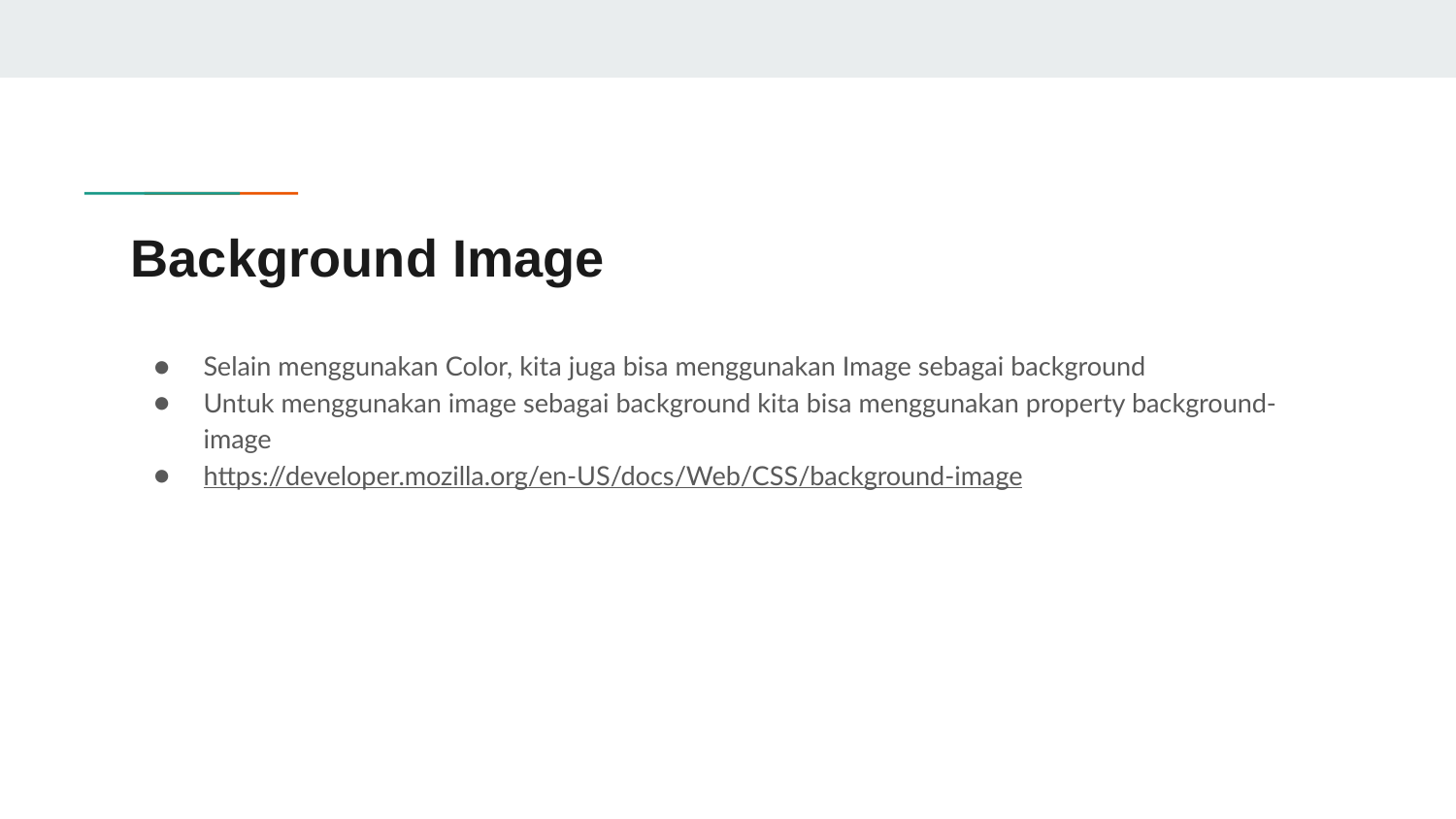

# Background Image
Selain menggunakan Color, kita juga bisa menggunakan Image sebagai background
Untuk menggunakan image sebagai background kita bisa menggunakan property background-image
https://developer.mozilla.org/en-US/docs/Web/CSS/background-image